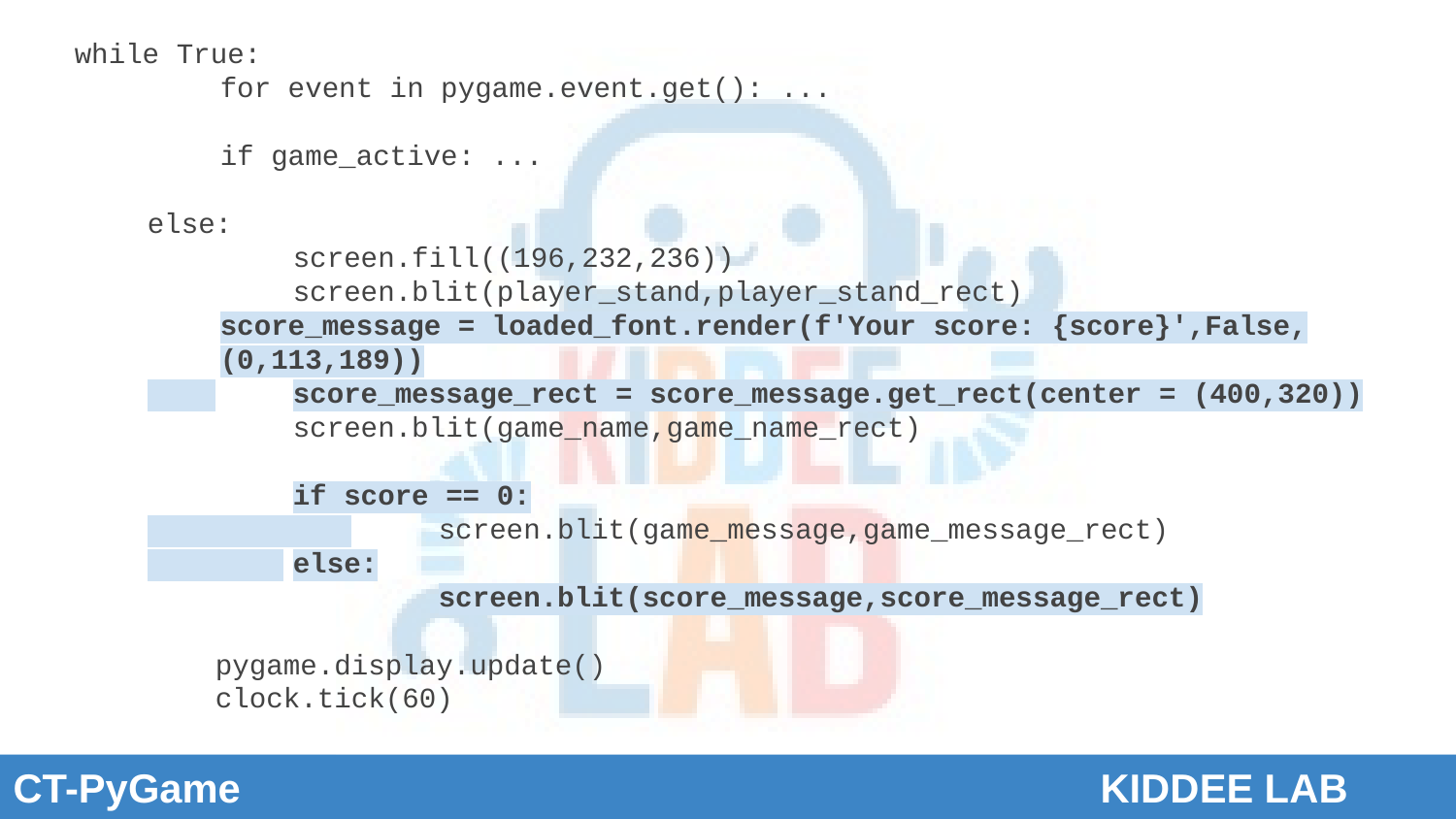

# while True:
	for event in pygame.event.get(): ...

	if game_active: ...

else:
	screen.fill((196,232,236))
	screen.blit(player_stand,player_stand_rect)
score_message = loaded_font.render(f'Your score: {score}',False,(0,113,189))
    	score_message_rect = score_message.get_rect(center = (400,320))
   	screen.blit(game_name,game_name_rect)

      	if score == 0:
            	screen.blit(game_message,game_message_rect)
        	else:
            	screen.blit(score_message,score_message_rect)

    pygame.display.update()
    clock.tick(60)